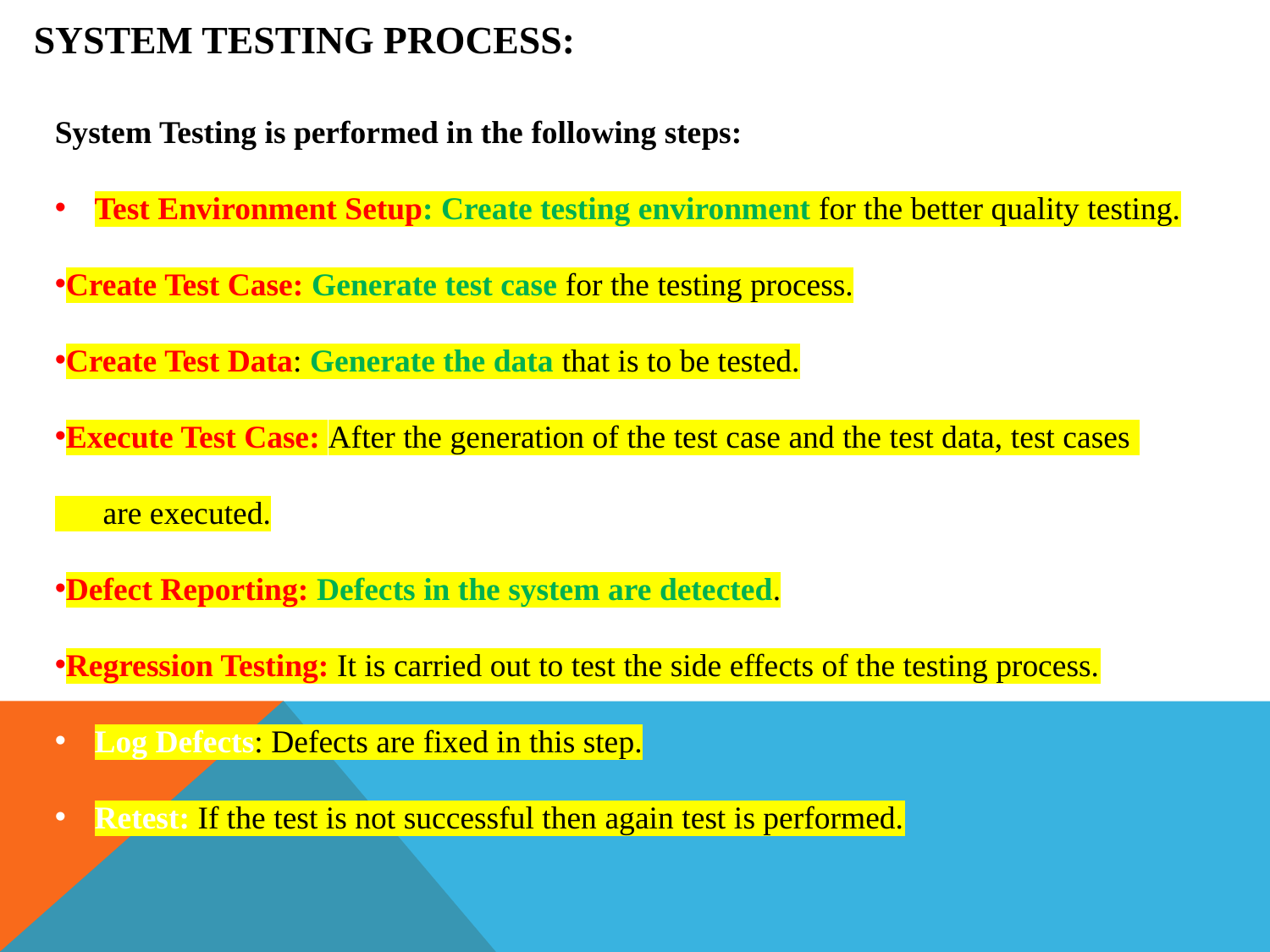

# System Testing Process:
System Testing is performed in the following steps:
Test Environment Setup: Create testing environment for the better quality testing.
Create Test Case: Generate test case for the testing process.
Create Test Data: Generate the data that is to be tested.
Execute Test Case: After the generation of the test case and the test data, test cases
      are executed.
Defect Reporting: Defects in the system are detected.
Regression Testing: It is carried out to test the side effects of the testing process.
Log Defects: Defects are fixed in this step.
Retest: If the test is not successful then again test is performed.